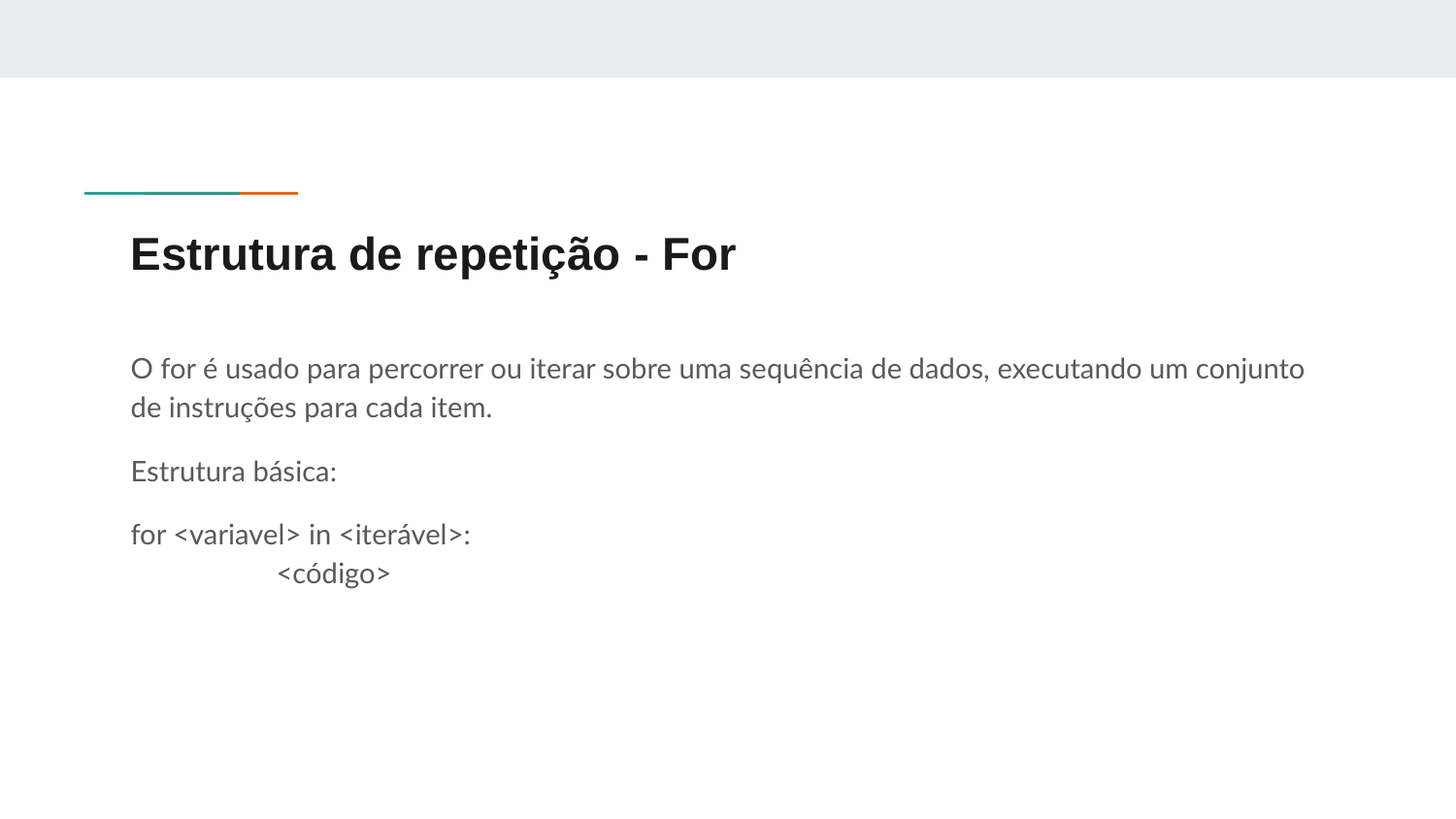

# Estrutura de repetição - For
O for é usado para percorrer ou iterar sobre uma sequência de dados, executando um conjunto de instruções para cada item.
Estrutura básica:
for <variavel> in <iterável>:
	<código>